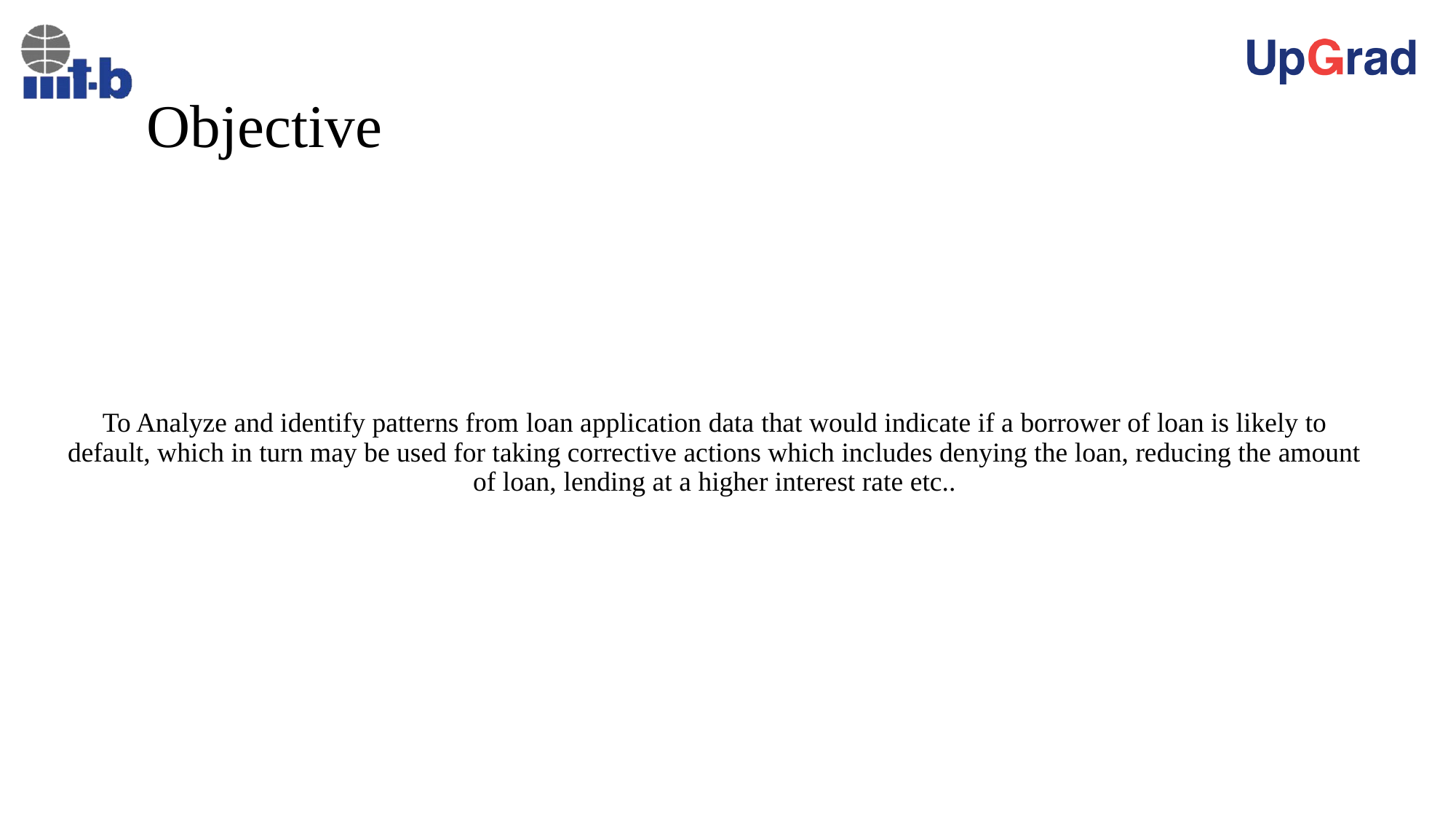

# Objective

To Analyze and identify patterns from loan application data that would indicate if a borrower of loan is likely to default, which in turn may be used for taking corrective actions which includes denying the loan, reducing the amount of loan, lending at a higher interest rate etc..